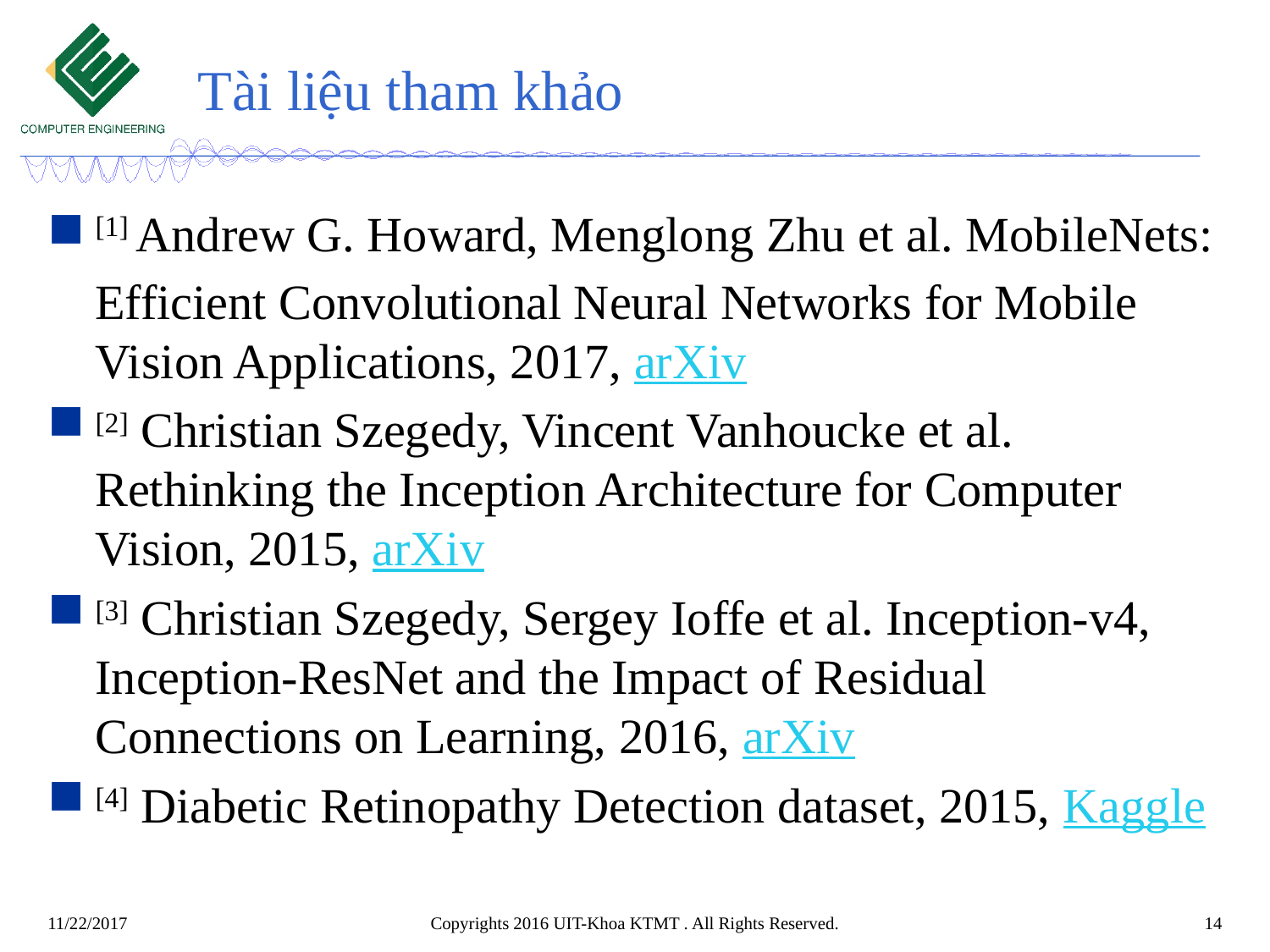

# Tài liệu tham khảo
[1] Andrew G. Howard, Menglong Zhu et al. MobileNets: Efficient Convolutional Neural Networks for Mobile Vision Applications, 2017, arXiv
[2] Christian Szegedy, Vincent Vanhoucke et al. Rethinking the Inception Architecture for Computer Vision, 2015, arXiv
[3] Christian Szegedy, Sergey Ioffe et al. Inception-v4, Inception-ResNet and the Impact of Residual Connections on Learning, 2016, arXiv
[4] Diabetic Retinopathy Detection dataset, 2015, Kaggle
Copyrights 2016 UIT-Khoa KTMT . All Rights Reserved.
14
11/22/2017